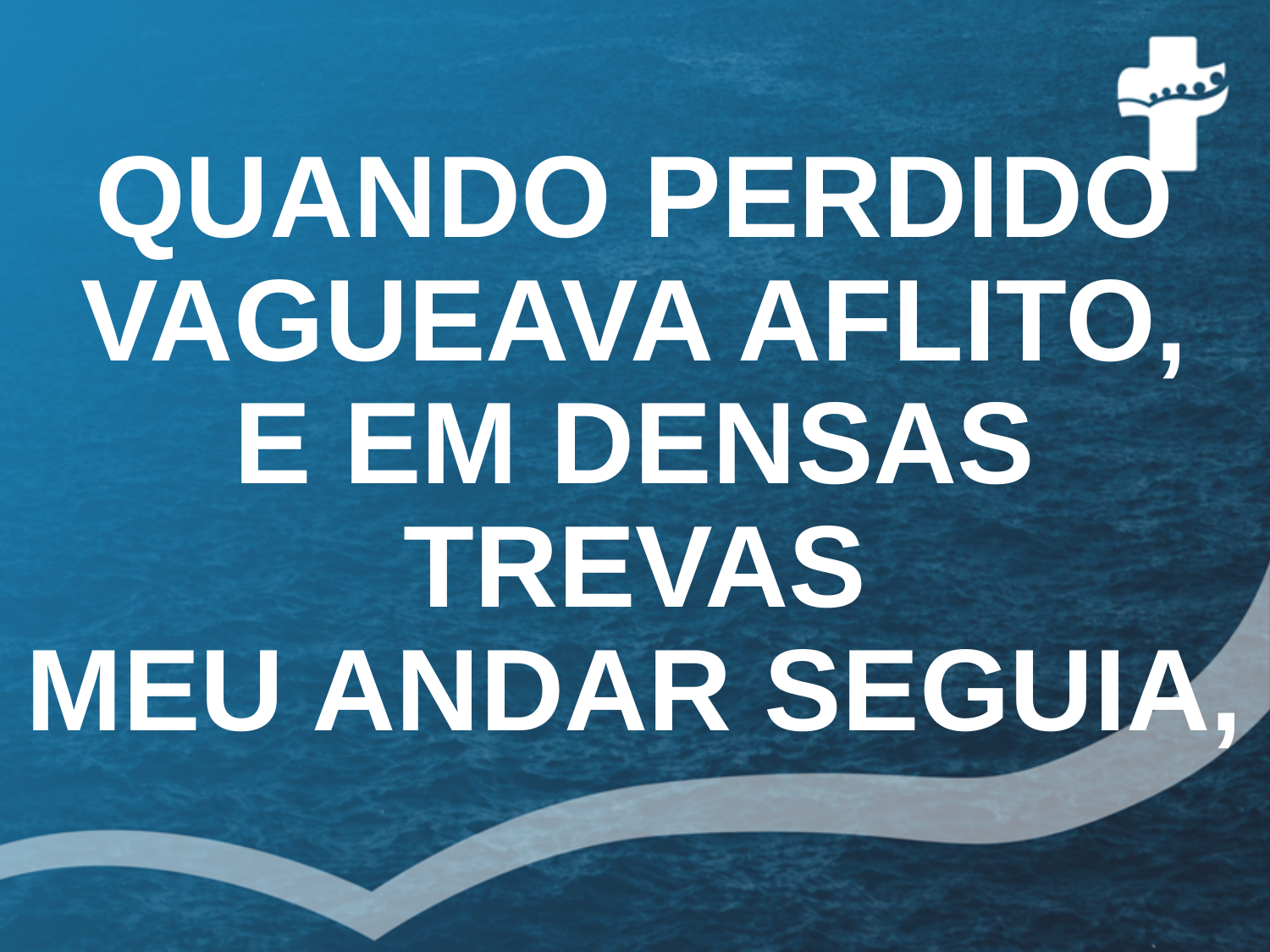

# QUANDO PERDIDO VAGUEAVA AFLITO, E EM DENSAS TREVAS MEU ANDAR SEGUIA,